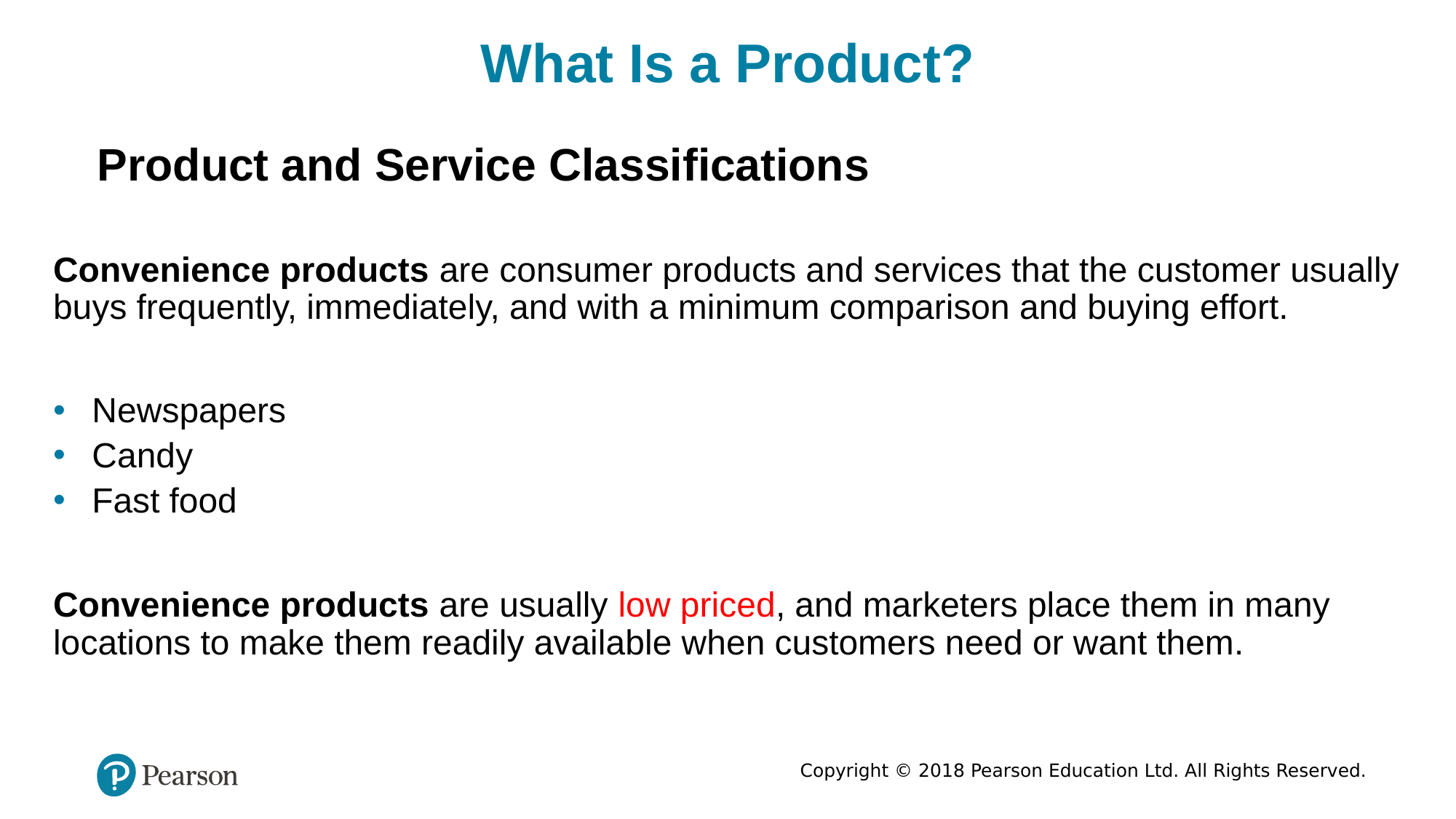

# What Is a Product?
Product and Service Classifications

Convenience products are consumer products and services that the customer usually buys frequently, immediately, and with a minimum comparison and buying effort.

Newspapers
Candy
Fast food

Convenience products are usually low priced, and marketers place them in many locations to make them readily available when customers need or want them.